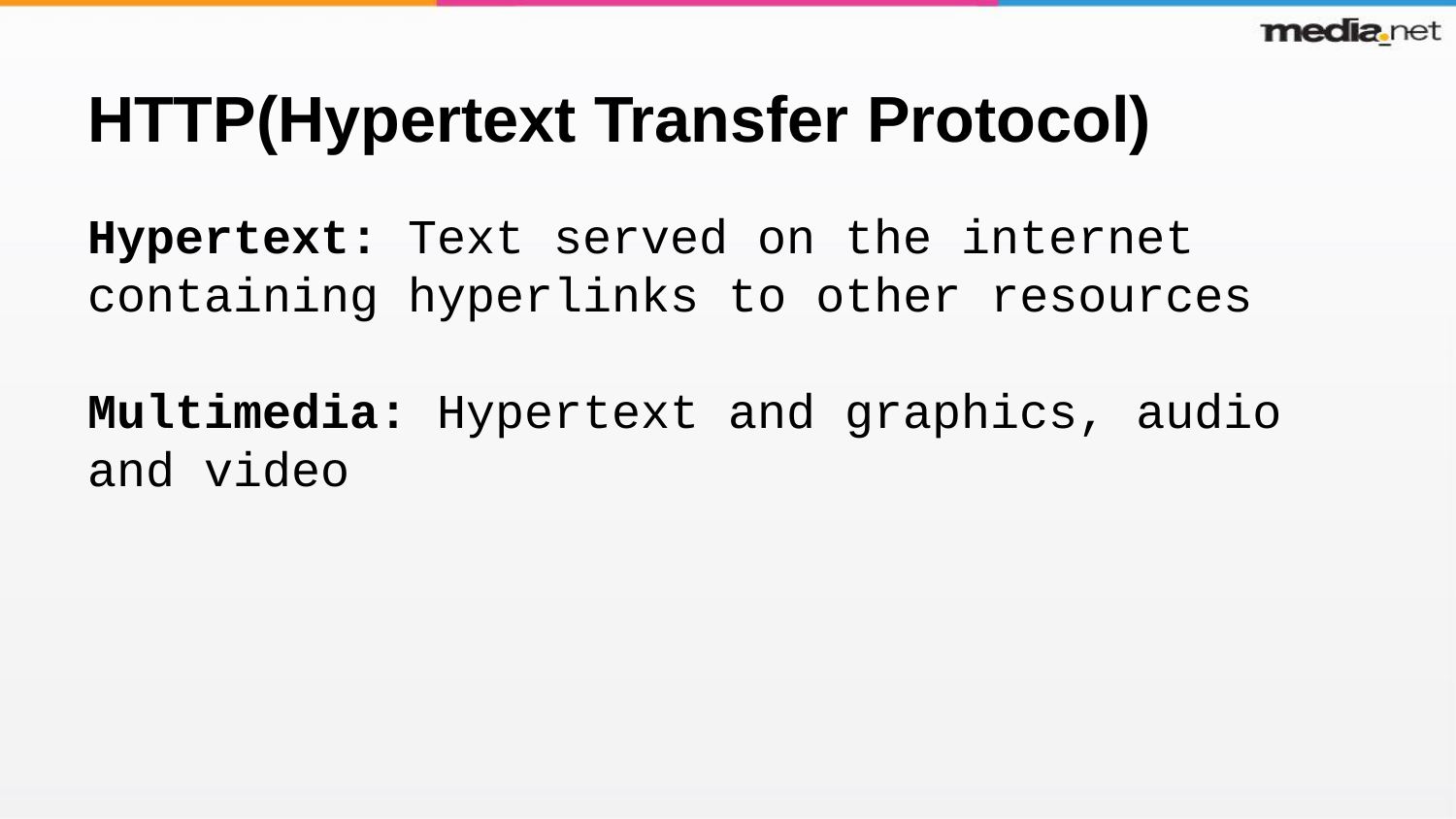

# HTTP(Hypertext Transfer Protocol)
Hypertext: Text served on the internet containing hyperlinks to other resources

Multimedia: Hypertext and graphics, audio and video